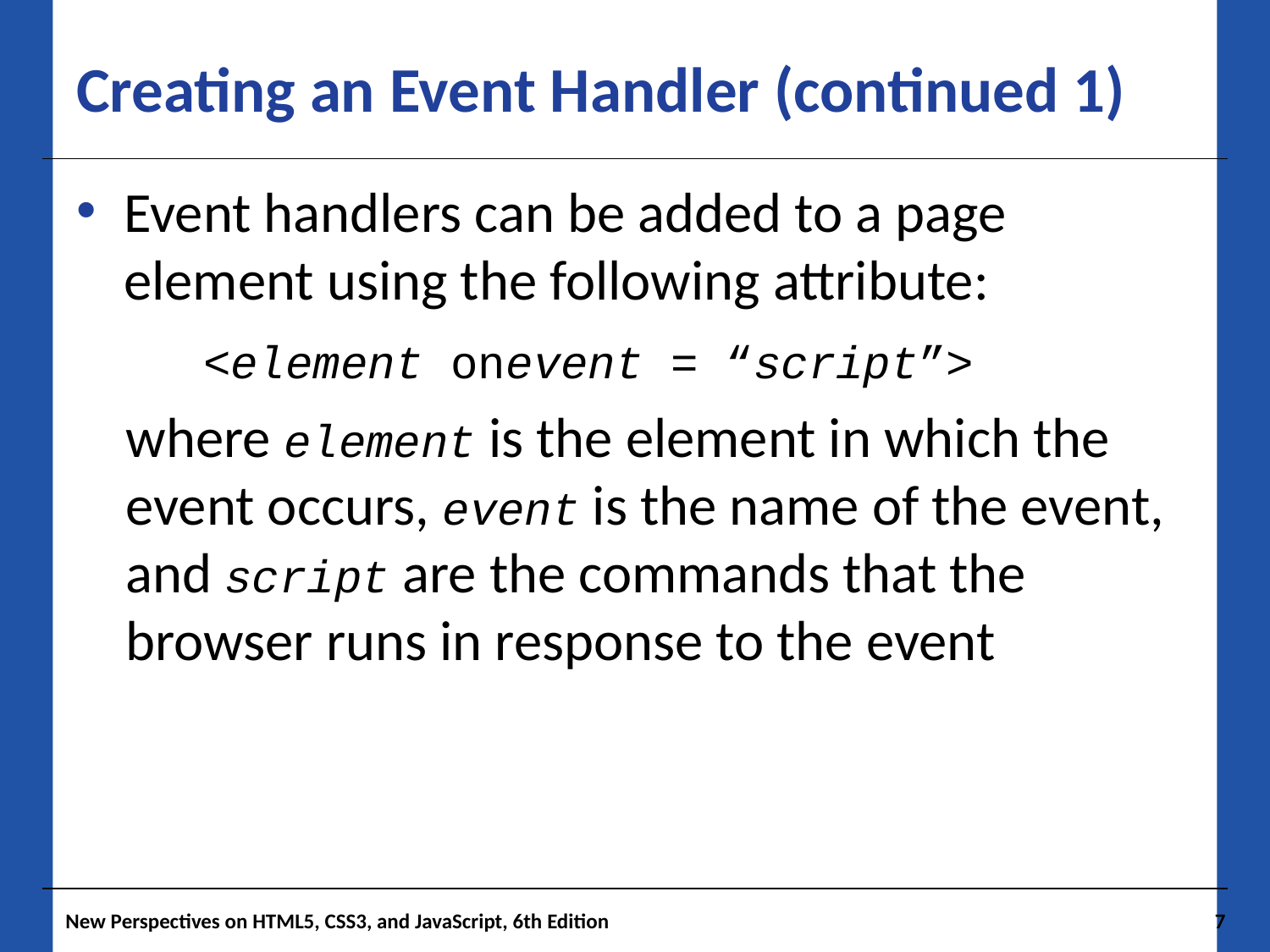

# Creating an Event Handler (continued 1)
Event handlers can be added to a page element using the following attribute:
	<element onevent = “script”>
where element is the element in which the event occurs, event is the name of the event, and script are the commands that the browser runs in response to the event

New Perspectives on HTML5, CSS3, and JavaScript, 6th Edition
7